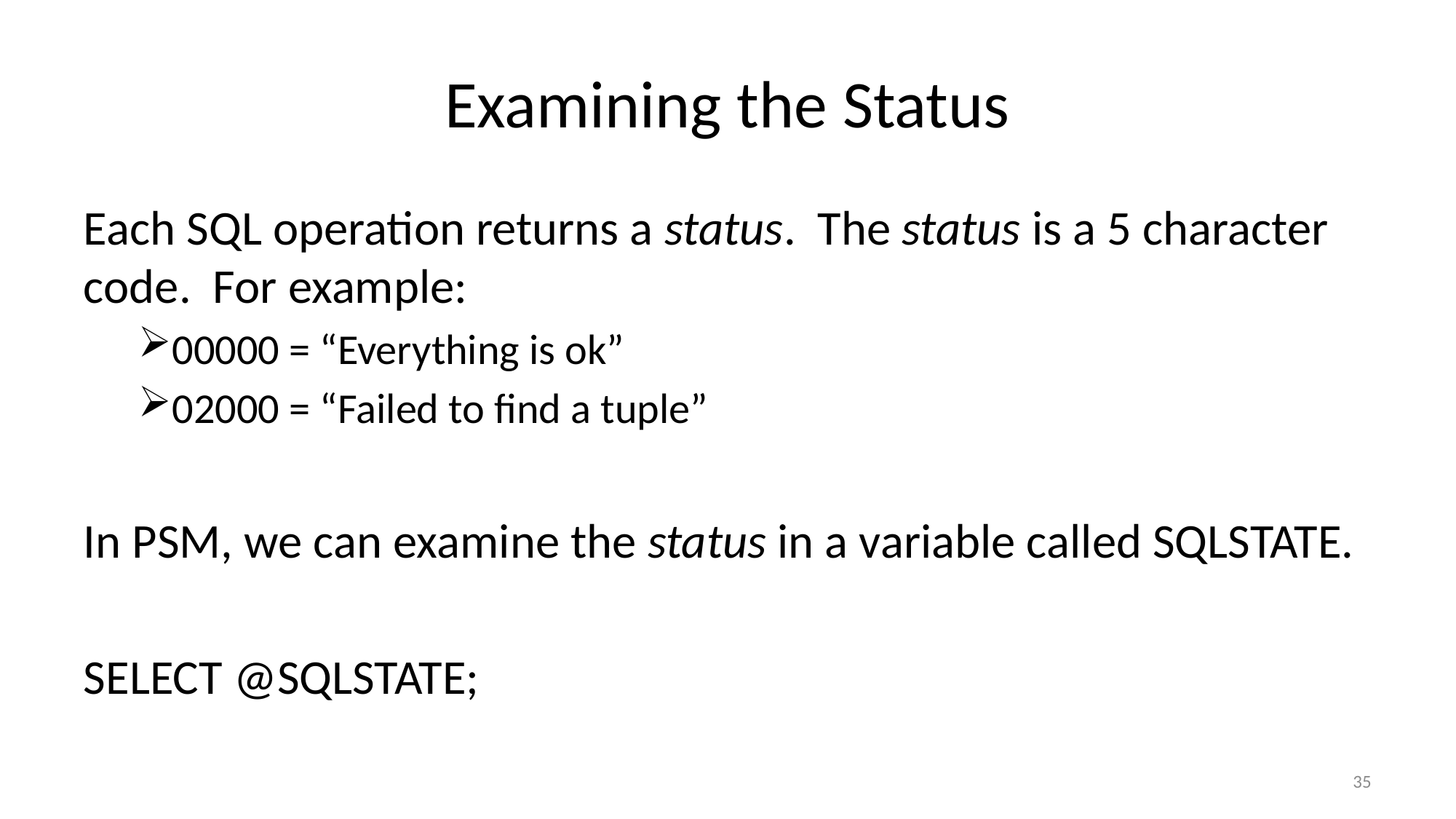

# Examining the Status
Each SQL operation returns a status.  The status is a 5 character code.  For example:
00000 = “Everything is ok”
02000 = “Failed to find a tuple”

In PSM, we can examine the status in a variable called SQLSTATE.

SELECT @SQLSTATE;

35